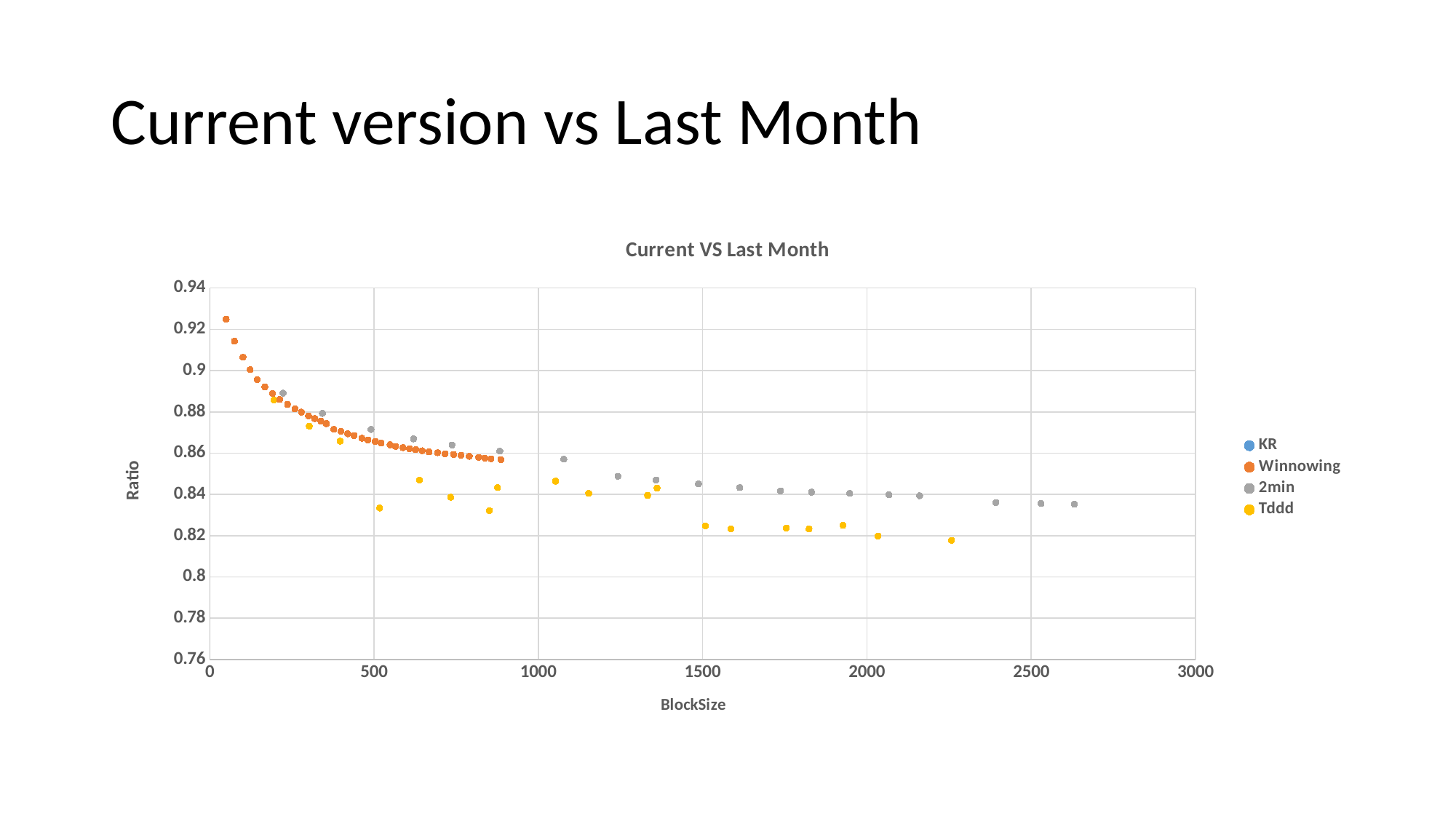

# Current version vs Last Month

### Chart: Current VS Last Month

| Category |  |  |  |  |
|---|---|---|---|---|